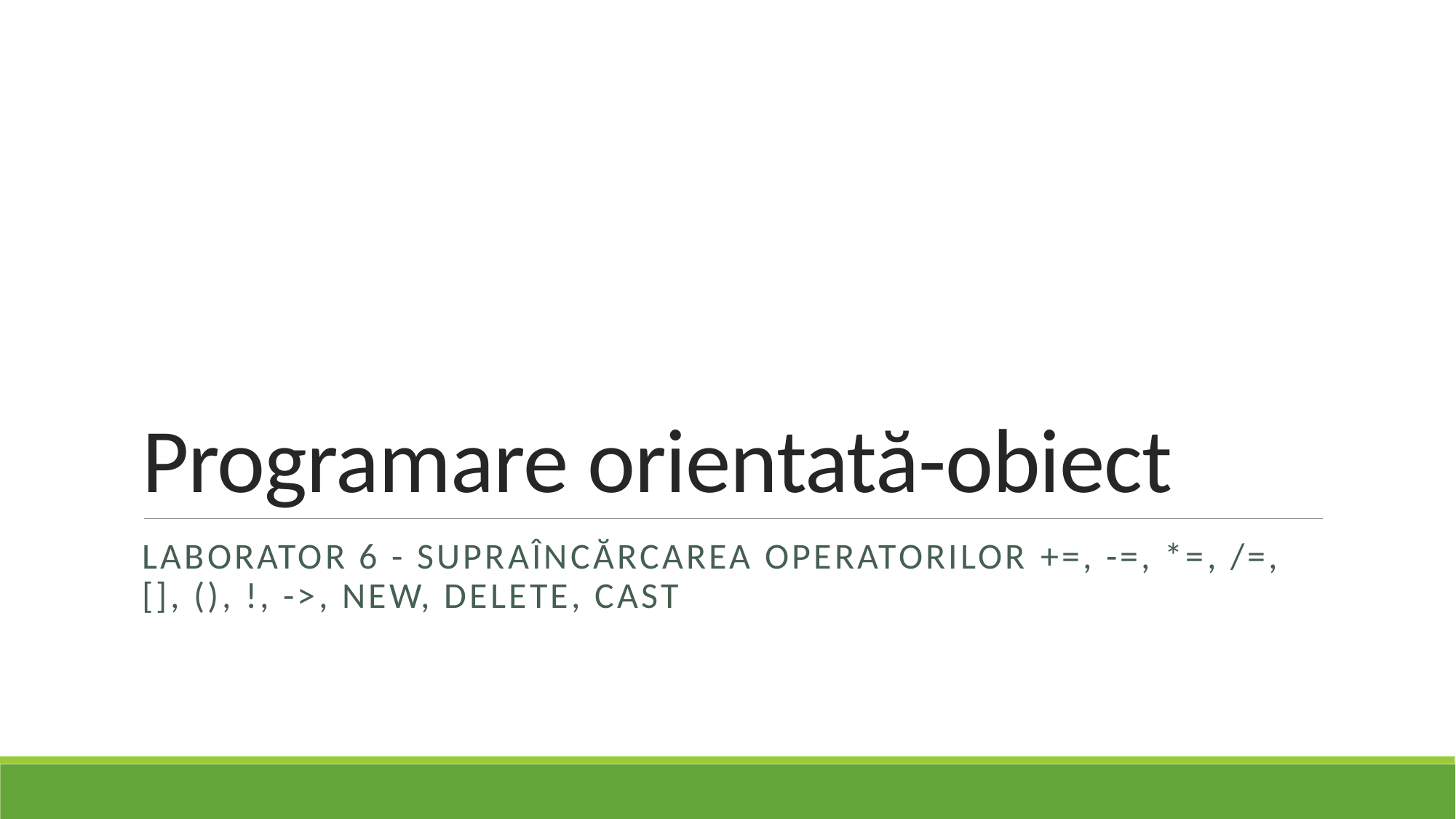

# Programare orientată-obiect
LABORATOR 6 - SUPRAîncărcarea operatorilor +=, -=, *=, /=, [], (), !, ->, new, delete, cast